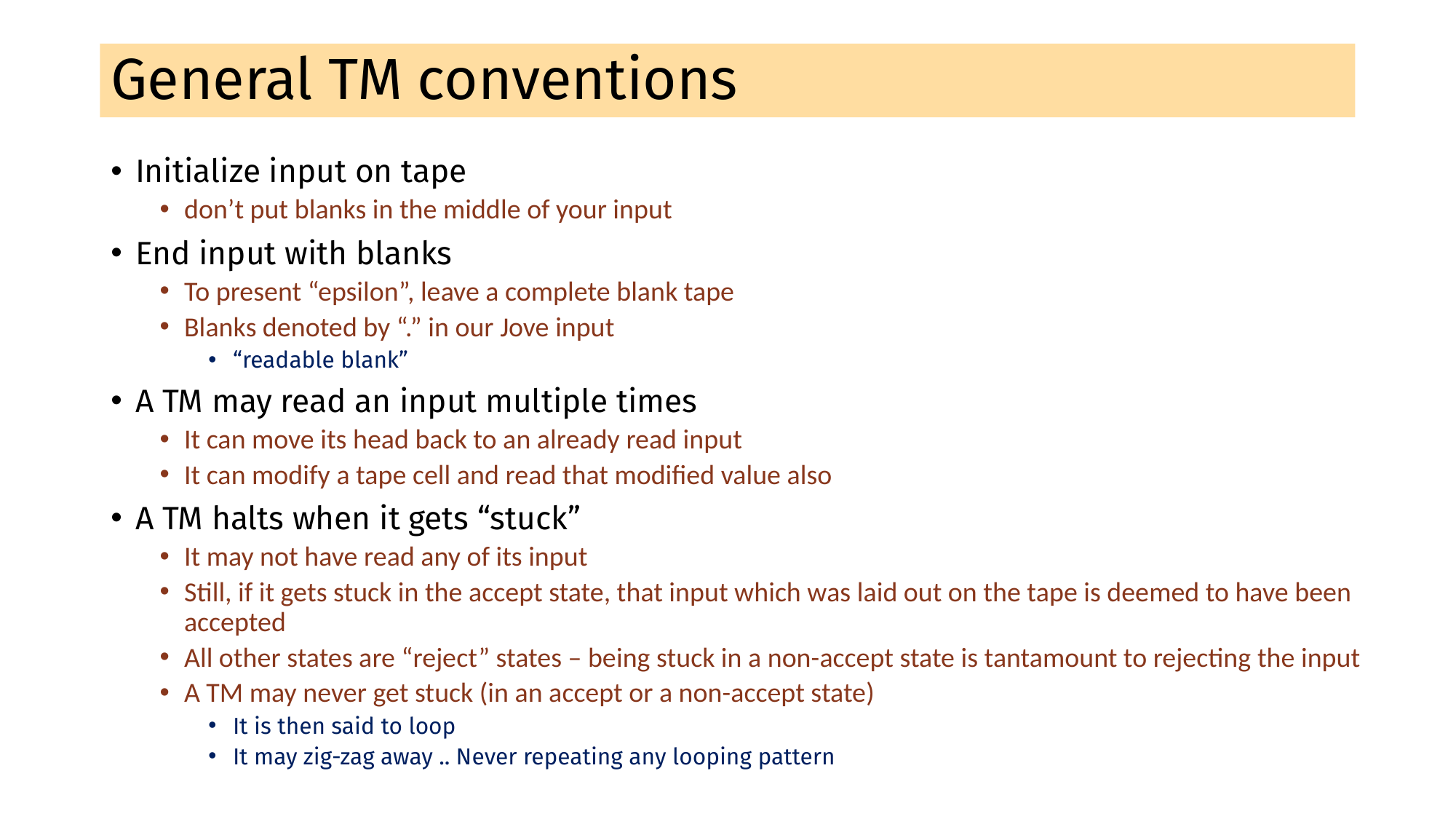

# General TM conventions
Initialize input on tape
don’t put blanks in the middle of your input
End input with blanks
To present “epsilon”, leave a complete blank tape
Blanks denoted by “.” in our Jove input
“readable blank”
A TM may read an input multiple times
It can move its head back to an already read input
It can modify a tape cell and read that modified value also
A TM halts when it gets “stuck”
It may not have read any of its input
Still, if it gets stuck in the accept state, that input which was laid out on the tape is deemed to have been accepted
All other states are “reject” states – being stuck in a non-accept state is tantamount to rejecting the input
A TM may never get stuck (in an accept or a non-accept state)
It is then said to loop
It may zig-zag away .. Never repeating any looping pattern